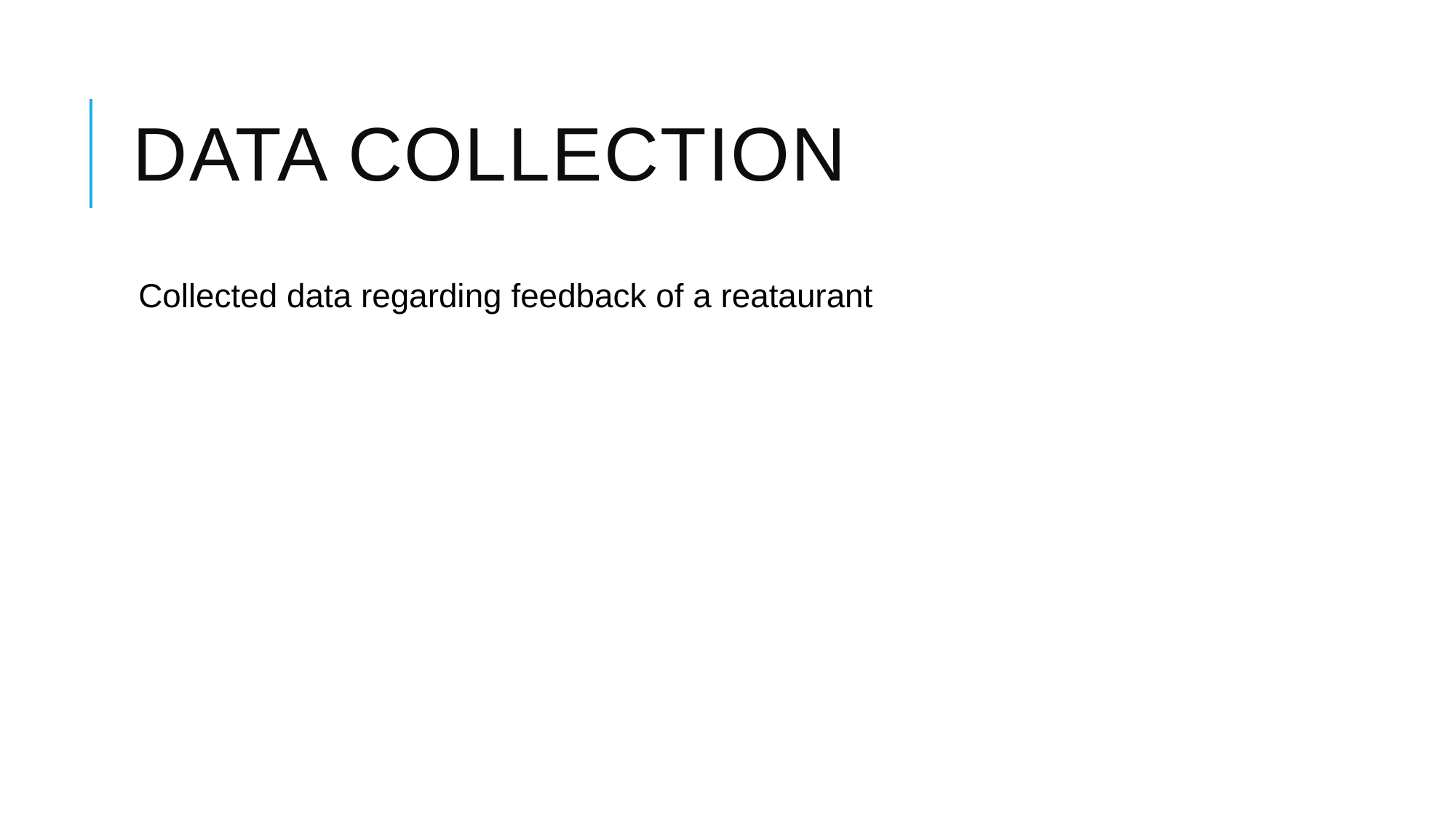

# Data Collection
Collected data regarding feedback of a reataurant